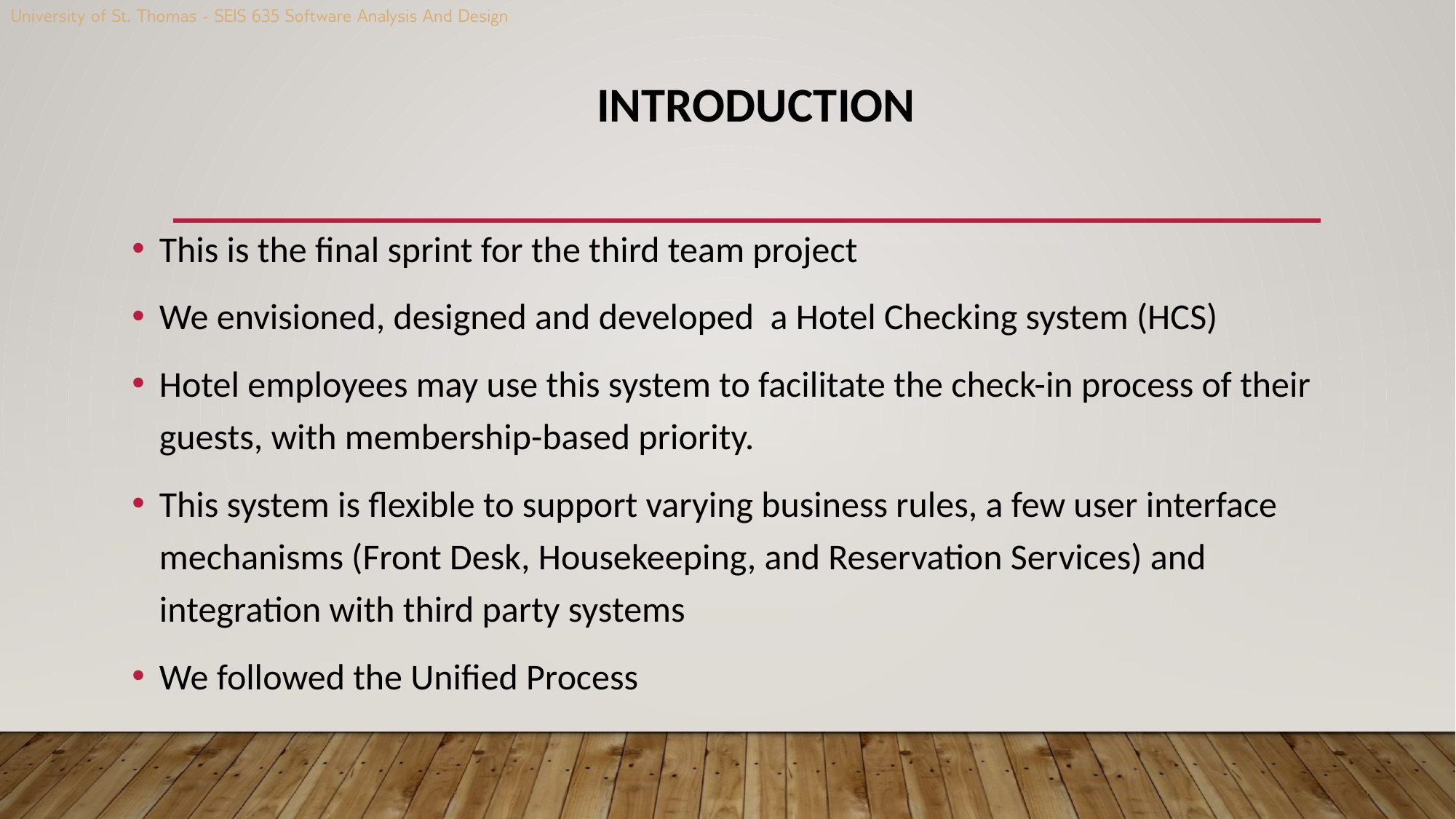

# introduction
This is the final sprint for the third team project
We envisioned, designed and developed  a Hotel Checking system (HCS)
Hotel employees may use this system to facilitate the check-in process of their guests, with membership-based priority.
This system is flexible to support varying business rules, a few user interface mechanisms (Front Desk, Housekeeping, and Reservation Services) and integration with third party systems
We followed the Unified Process